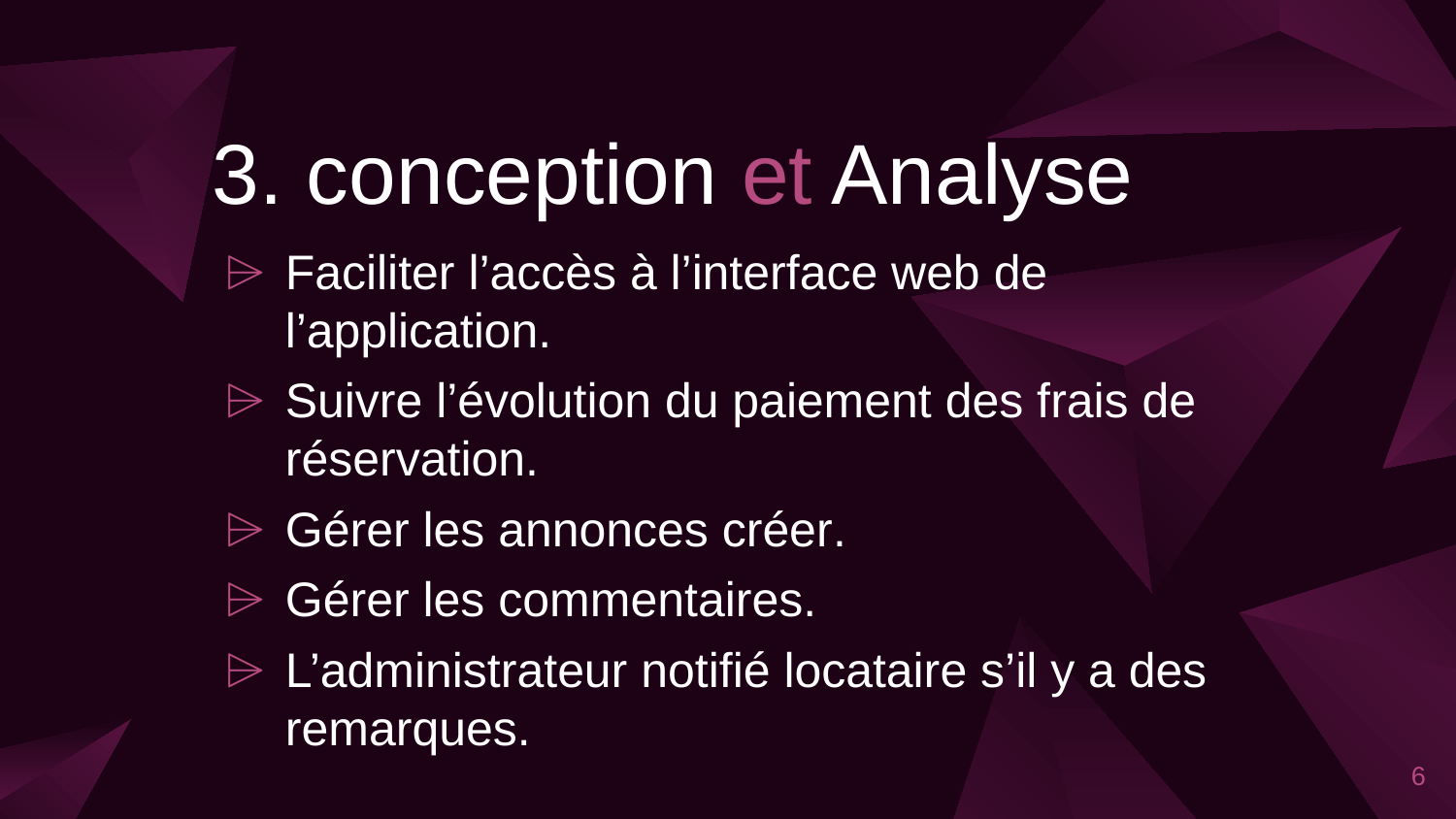

# 3. conception et Analyse
Faciliter l’accès à l’interface web de l’application.
Suivre l’évolution du paiement des frais de réservation.
Gérer les annonces créer.
Gérer les commentaires.
L’administrateur notifié locataire s’il y a des remarques.
6